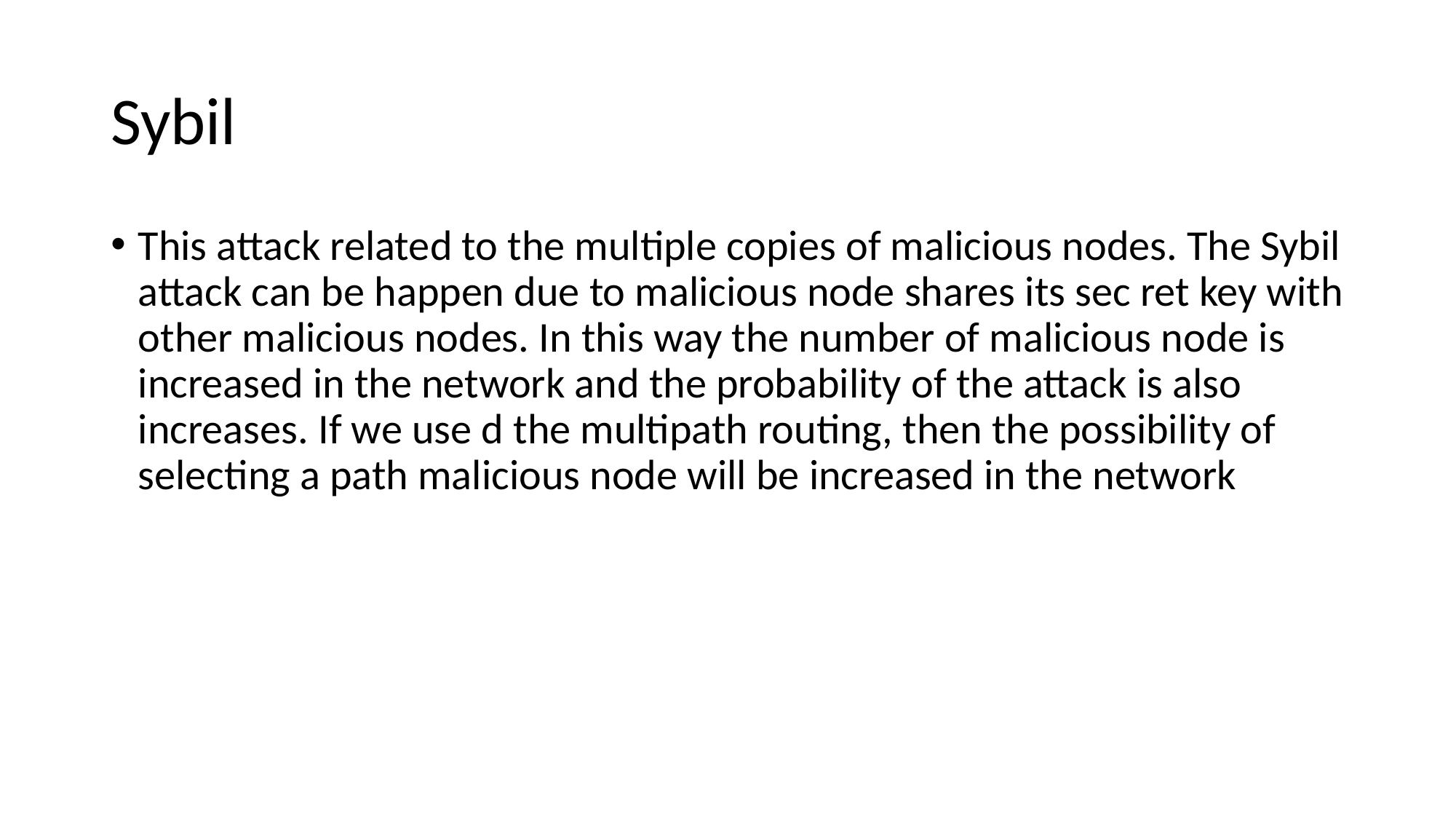

# Sybil
This attack related to the multiple copies of malicious nodes. The Sybil attack can be happen due to malicious node shares its sec ret key with other malicious nodes. In this way the number of malicious node is increased in the network and the probability of the attack is also increases. If we use d the multipath routing, then the possibility of selecting a path malicious node will be increased in the network